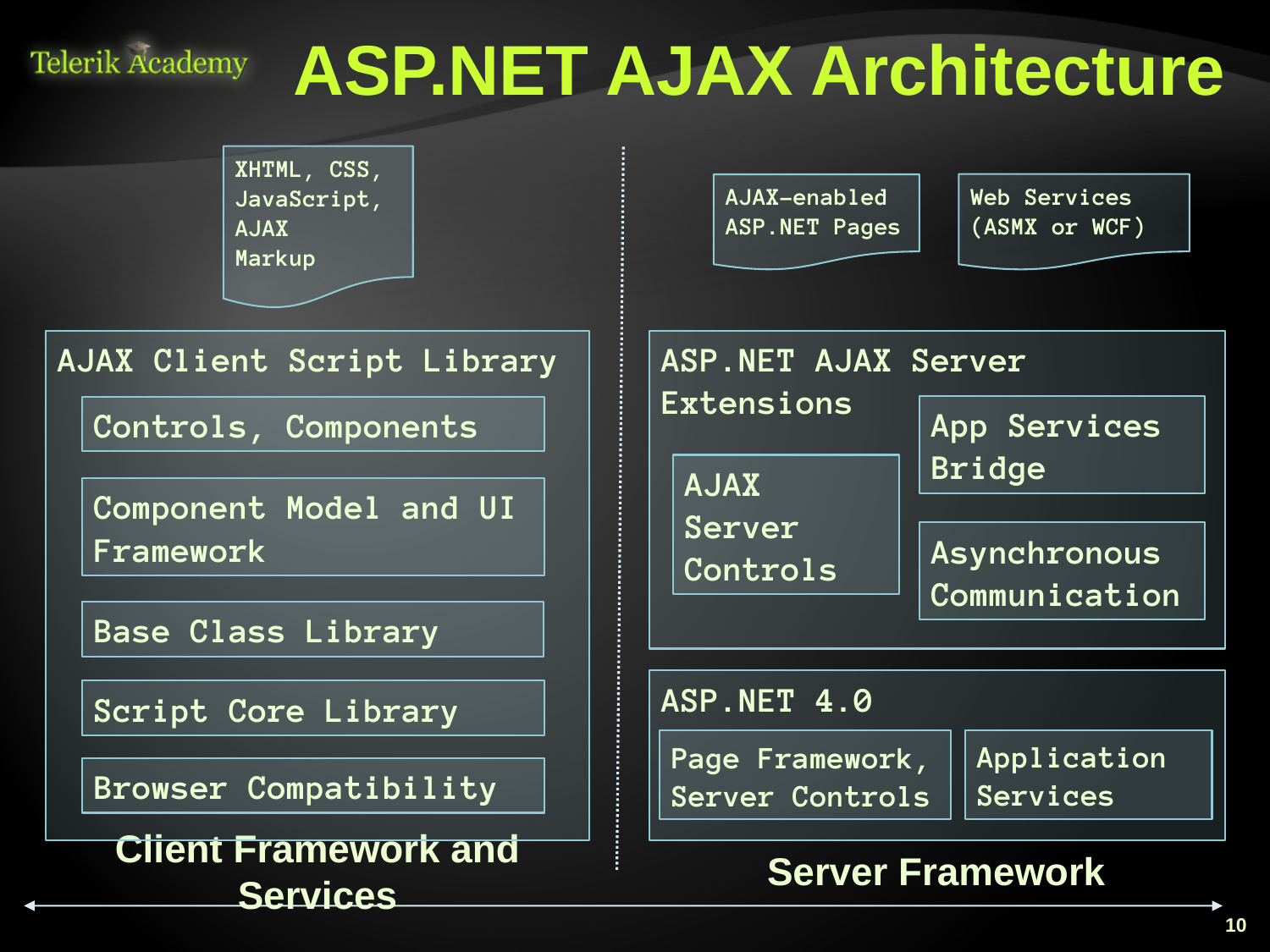

# ASP.NET AJAX Architecture
XHTML, CSS,
JavaScript,
AJAX
Markup

Web Services
(ASMX or WCF)
AJAX-enabled
ASP.NET Pages
ASP.NET AJAX Server Extensions
AJAX Client Script Library
App Services Bridge
Controls, Components
AJAX
Server Controls
Component Model and UI Framework
Asynchronous Communication
Base Class Library
ASP.NET 4.0
Script Core Library
Application Services
Page Framework,
Server Controls
Browser Compatibility
Client Framework and Services
Server Framework

10